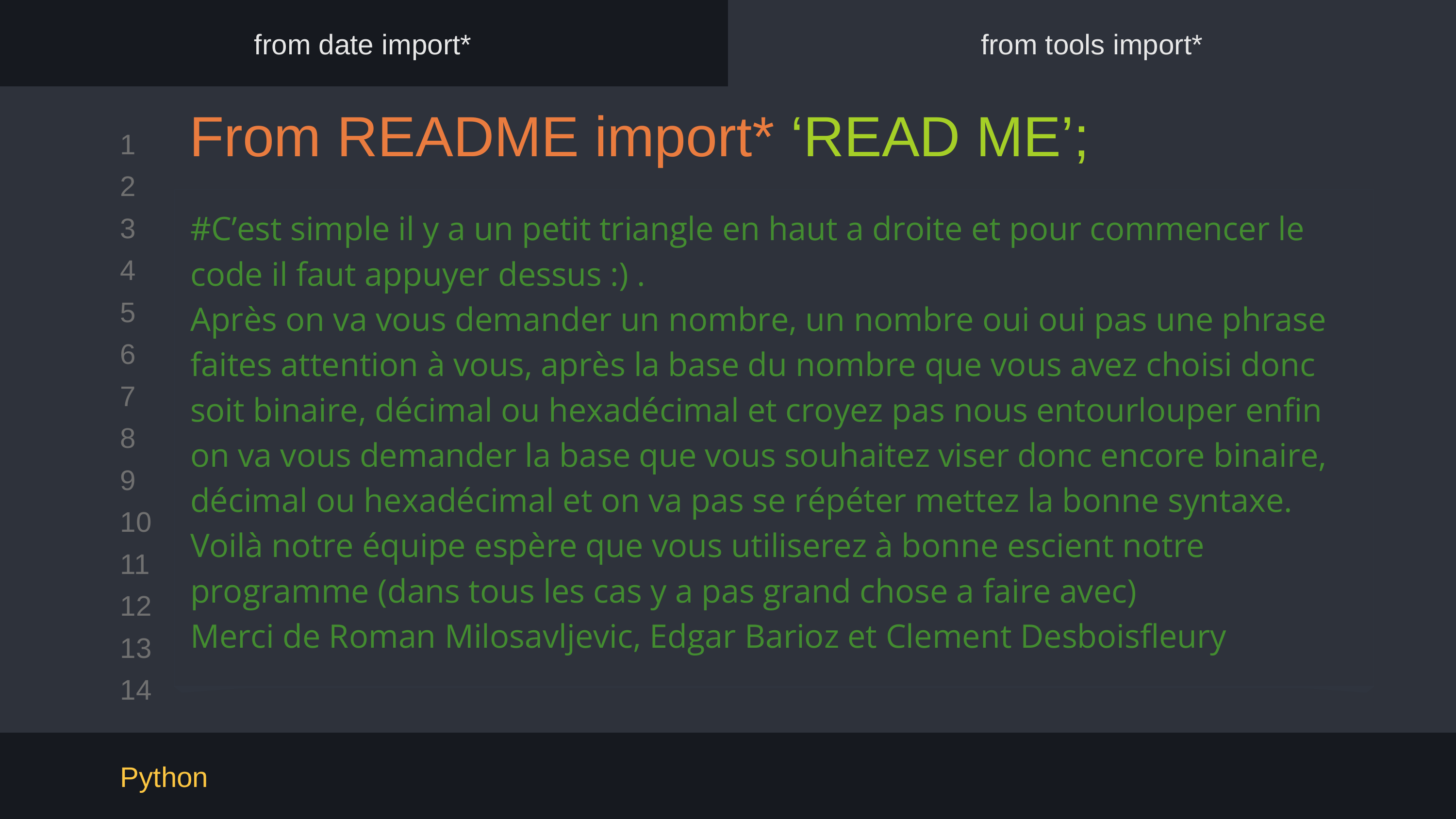

from date import*
from tools import*

From README import* ‘READ ME’;
1
2

#C’est simple il y a un petit triangle en haut a droite et pour commencer le code il faut appuyer dessus :) .
Après on va vous demander un nombre, un nombre oui oui pas une phrase faites attention à vous, après la base du nombre que vous avez choisi donc soit binaire, décimal ou hexadécimal et croyez pas nous entourlouper enfin on va vous demander la base que vous souhaitez viser donc encore binaire, décimal ou hexadécimal et on va pas se répéter mettez la bonne syntaxe.
Voilà notre équipe espère que vous utiliserez à bonne escient notre programme (dans tous les cas y a pas grand chose a faire avec)
Merci de Roman Milosavljevic, Edgar Barioz et Clement Desboisfleury
3
4
5
6
7
8
9
10
11
12
13
14
Python